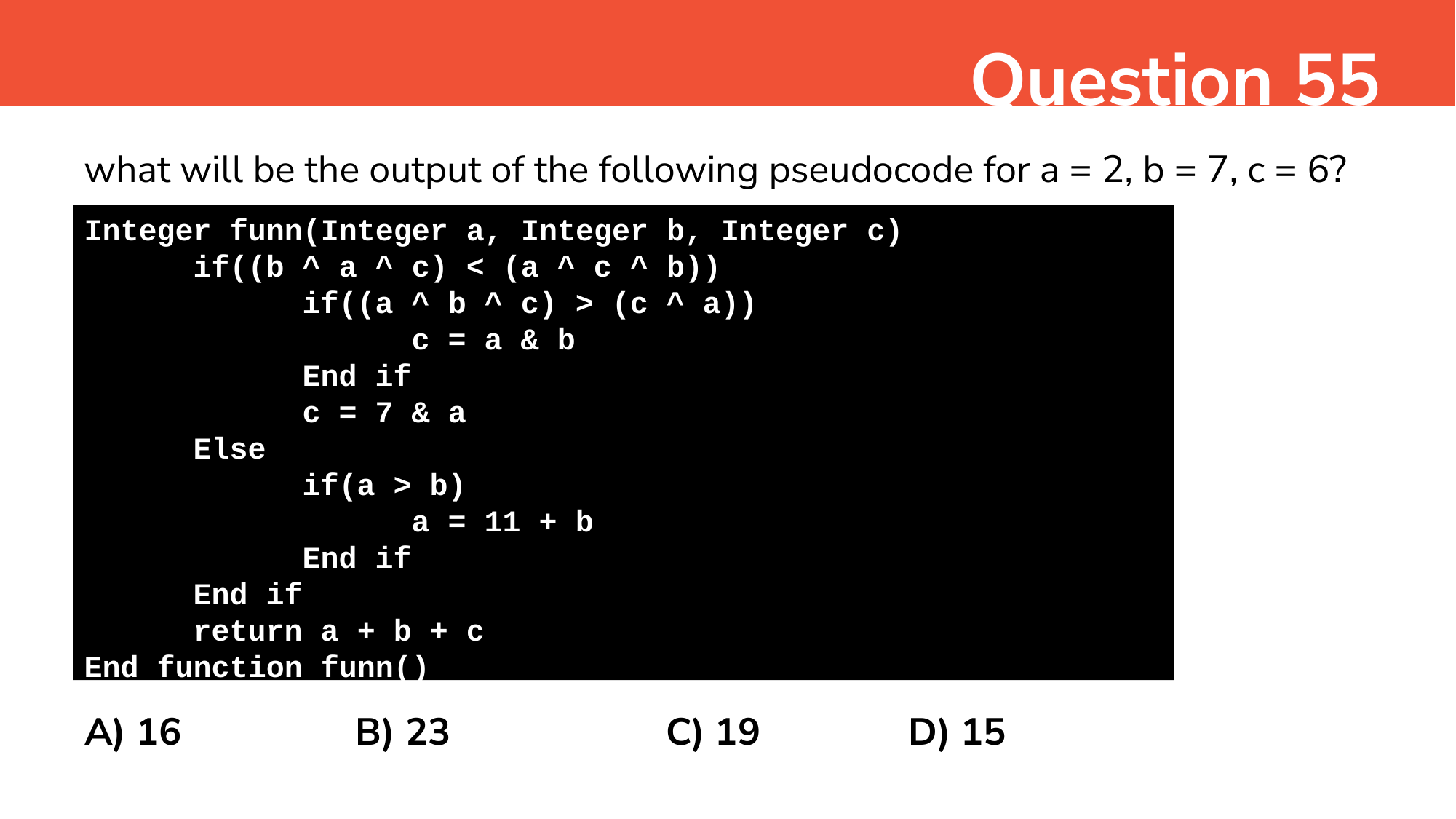

Question 55
what will be the output of the following pseudocode for a = 2, b = 7, c = 6?
Integer funn(Integer a, Integer b, Integer c)
	if((b ^ a ^ c) < (a ^ c ^ b))
		if((a ^ b ^ c) > (c ^ a))
			c = a & b
		End if
		c = 7 & a
	Else
		if(a > b)
			a = 11 + b
		End if
	End if
	return a + b + c
End function funn()
A) 16
B) 23
C) 19
D) 15